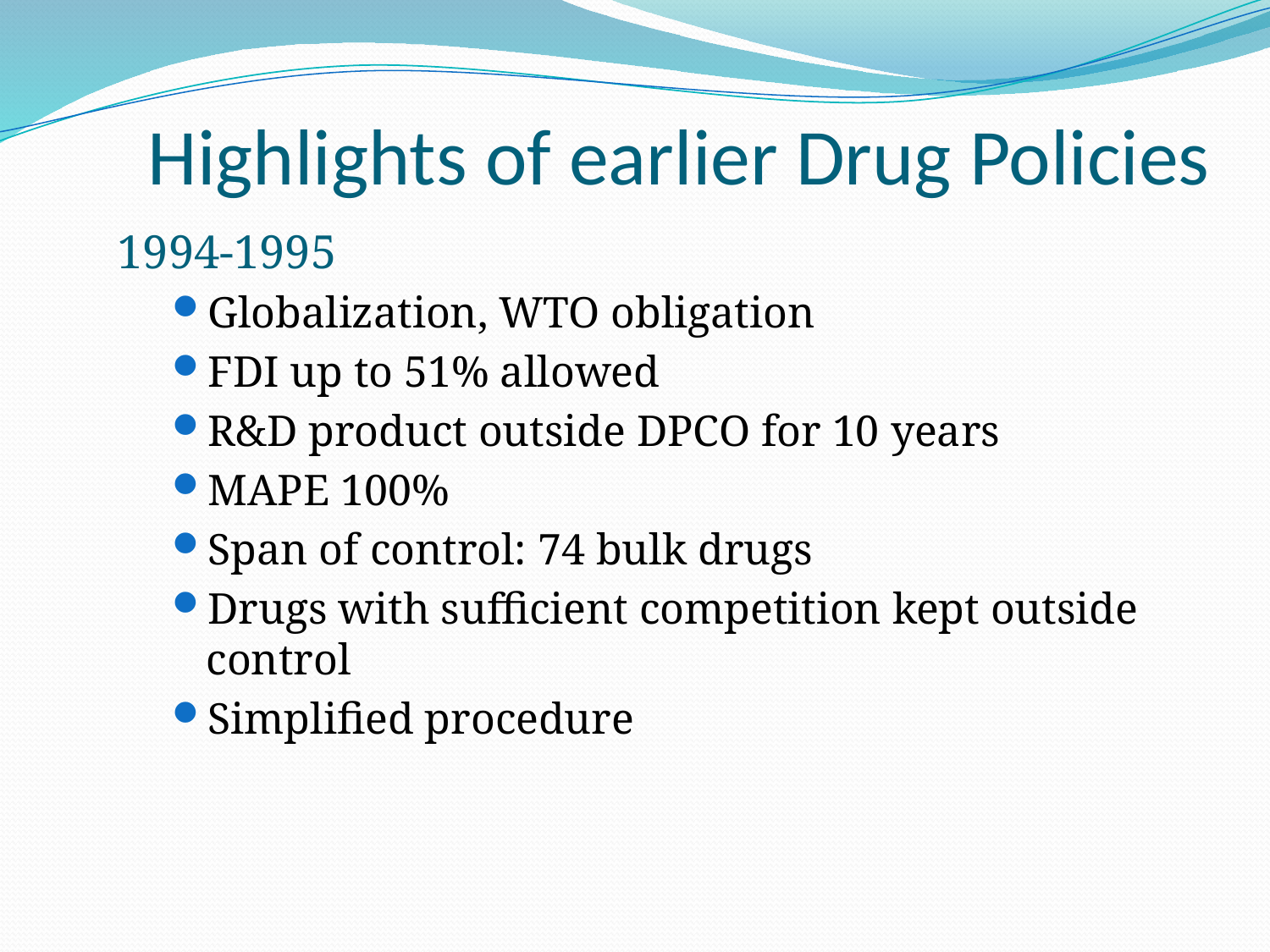

# Highlights of earlier Drug Policies
1994-1995
Globalization, WTO obligation
FDI up to 51% allowed
R&D product outside DPCO for 10 years
MAPE 100%
Span of control: 74 bulk drugs
Drugs with sufficient competition kept outside control
Simplified procedure